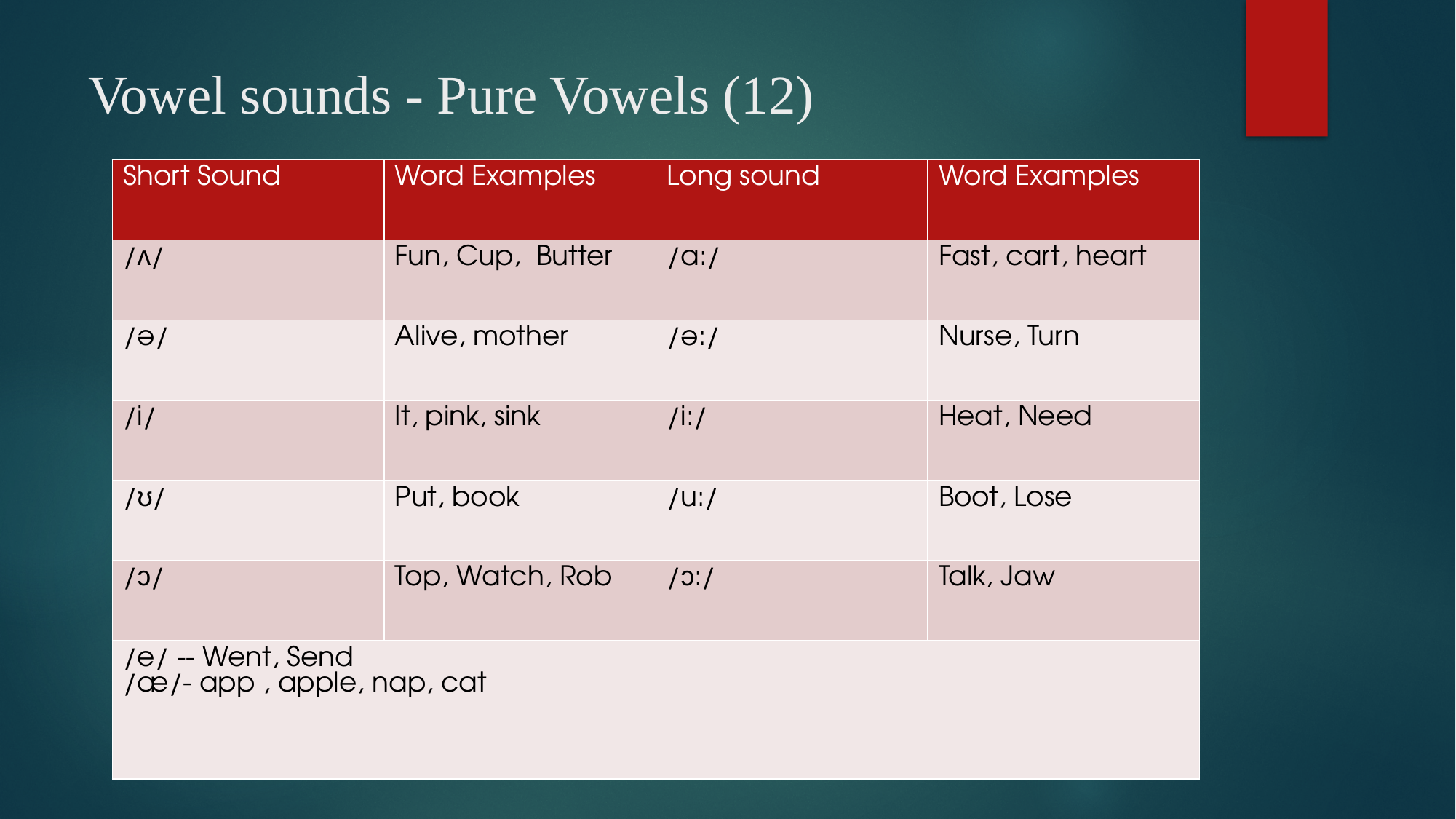

# Vowel sounds - Pure Vowels (12)
| Short Sound | Word Examples | Long sound | Word Examples |
| --- | --- | --- | --- |
| /ʌ/ | Fun, Cup, Butter | /a:/ | Fast, cart, heart |
| /ə/ | Alive, mother | /ə:/ | Nurse, Turn |
| /i/ | It, pink, sink | /i:/ | Heat, Need |
| /ʊ/ | Put, book | /u:/ | Boot, Lose |
| /ɔ/ | Top, Watch, Rob | /ɔ:/ | Talk, Jaw |
| /e/ -- Went, Send /æ/- app , apple, nap, cat |  |  |  |